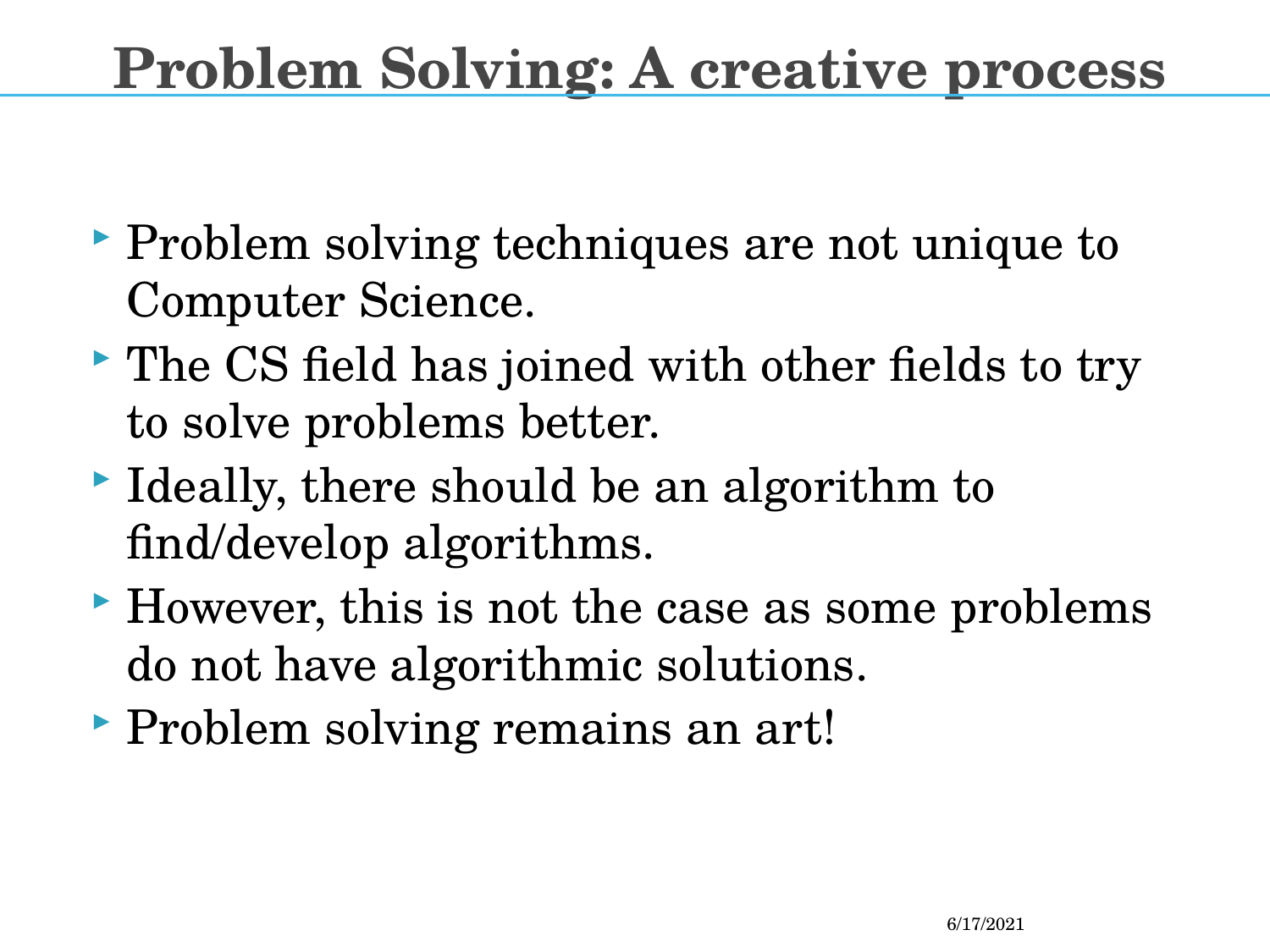

# Problem Solving: A creative process

Problem solving techniques are not unique to Computer Science.
The CS field has joined with other fields to try to solve problems better.
Ideally, there should be an algorithm to find/develop algorithms.
However, this is not the case as some problems do not have algorithmic solutions.
Problem solving remains an art!
JSPM's RSCOE
6/17/2021
18